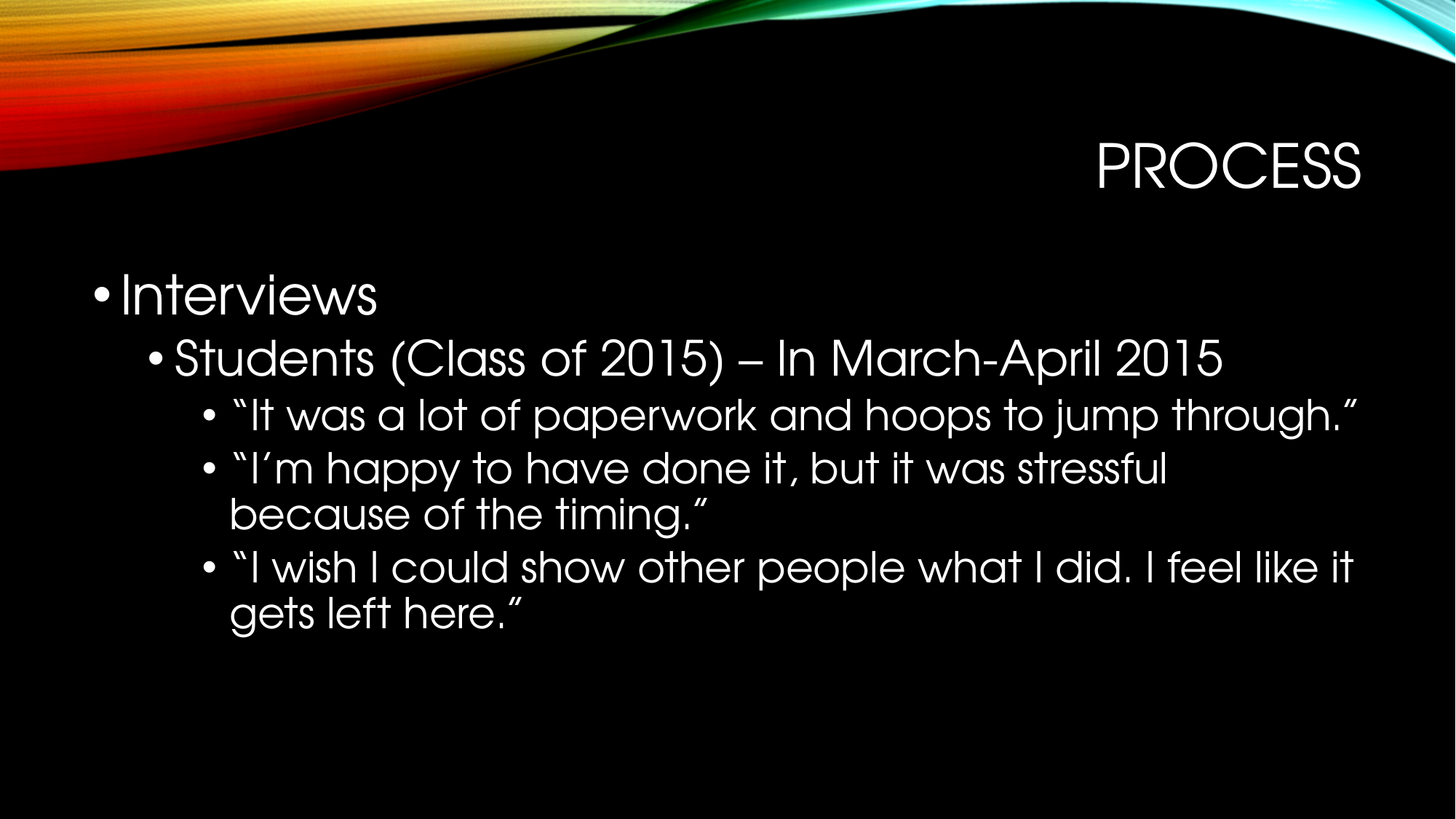

# PROCESS
Interviews
Students (Class of 2015) – In March-April 2015
“It was a lot of paperwork and hoops to jump through.”
“I’m happy to have done it, but it was stressful because of the timing.”
“I wish I could show other people what I did. I feel like it gets left here.”